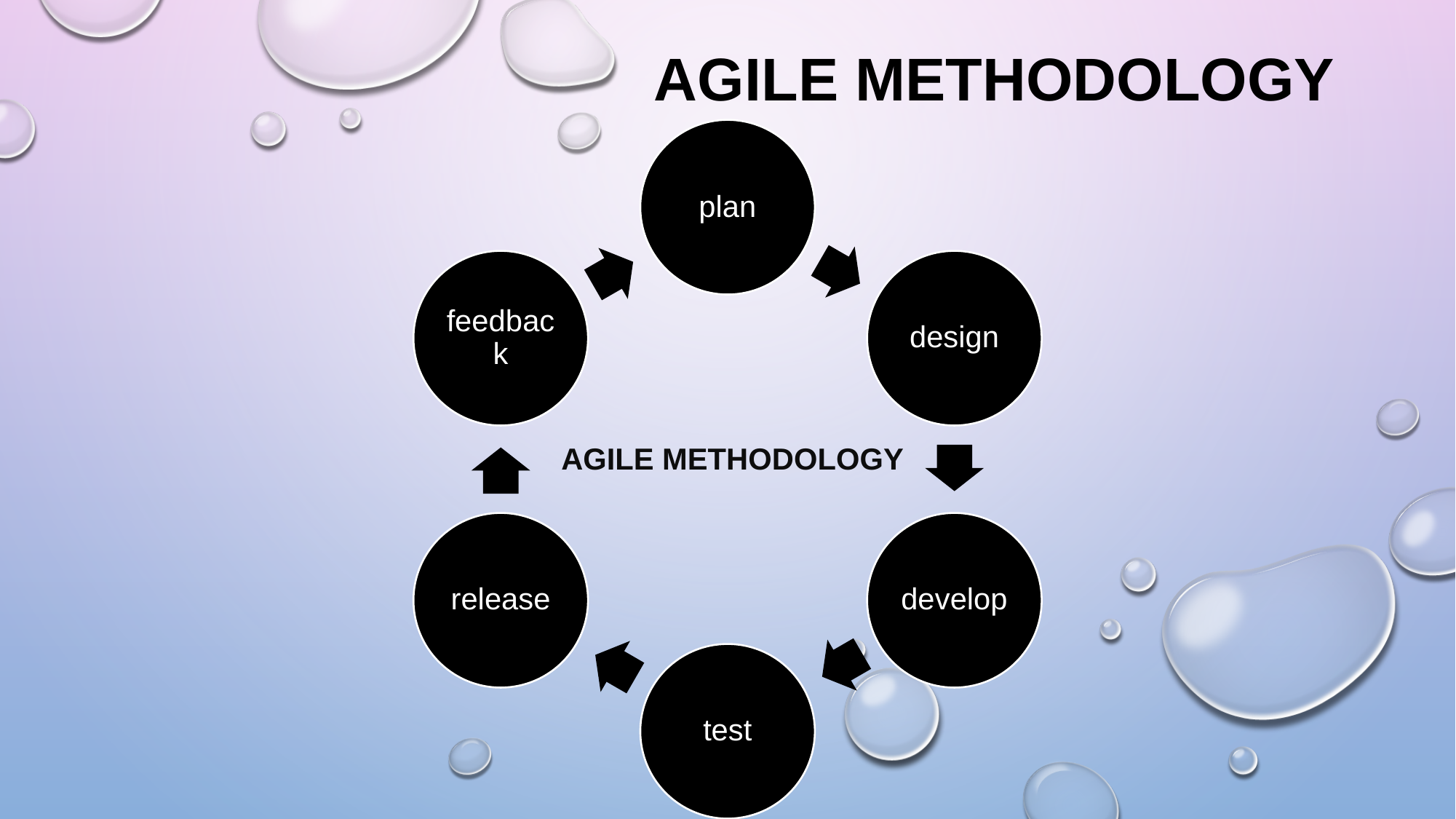

# AGILE METHODOLOGY
plan

design

develop

test

release

feedback

  agile methodology